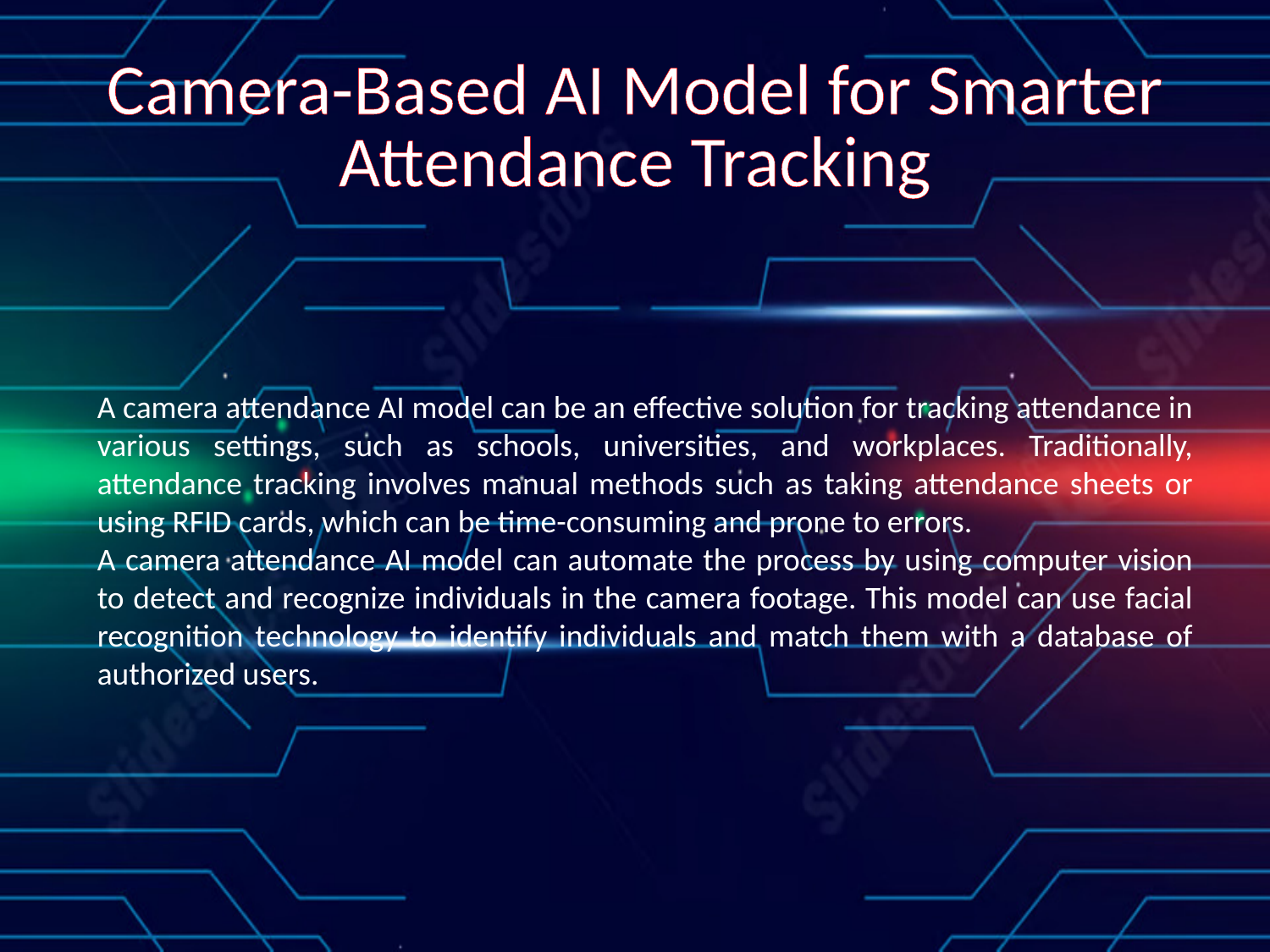

# Camera-Based AI Model for Smarter Attendance Tracking
A camera attendance AI model can be an effective solution for tracking attendance in various settings, such as schools, universities, and workplaces. Traditionally, attendance tracking involves manual methods such as taking attendance sheets or using RFID cards, which can be time-consuming and prone to errors.
A camera attendance AI model can automate the process by using computer vision to detect and recognize individuals in the camera footage. This model can use facial recognition technology to identify individuals and match them with a database of authorized users.